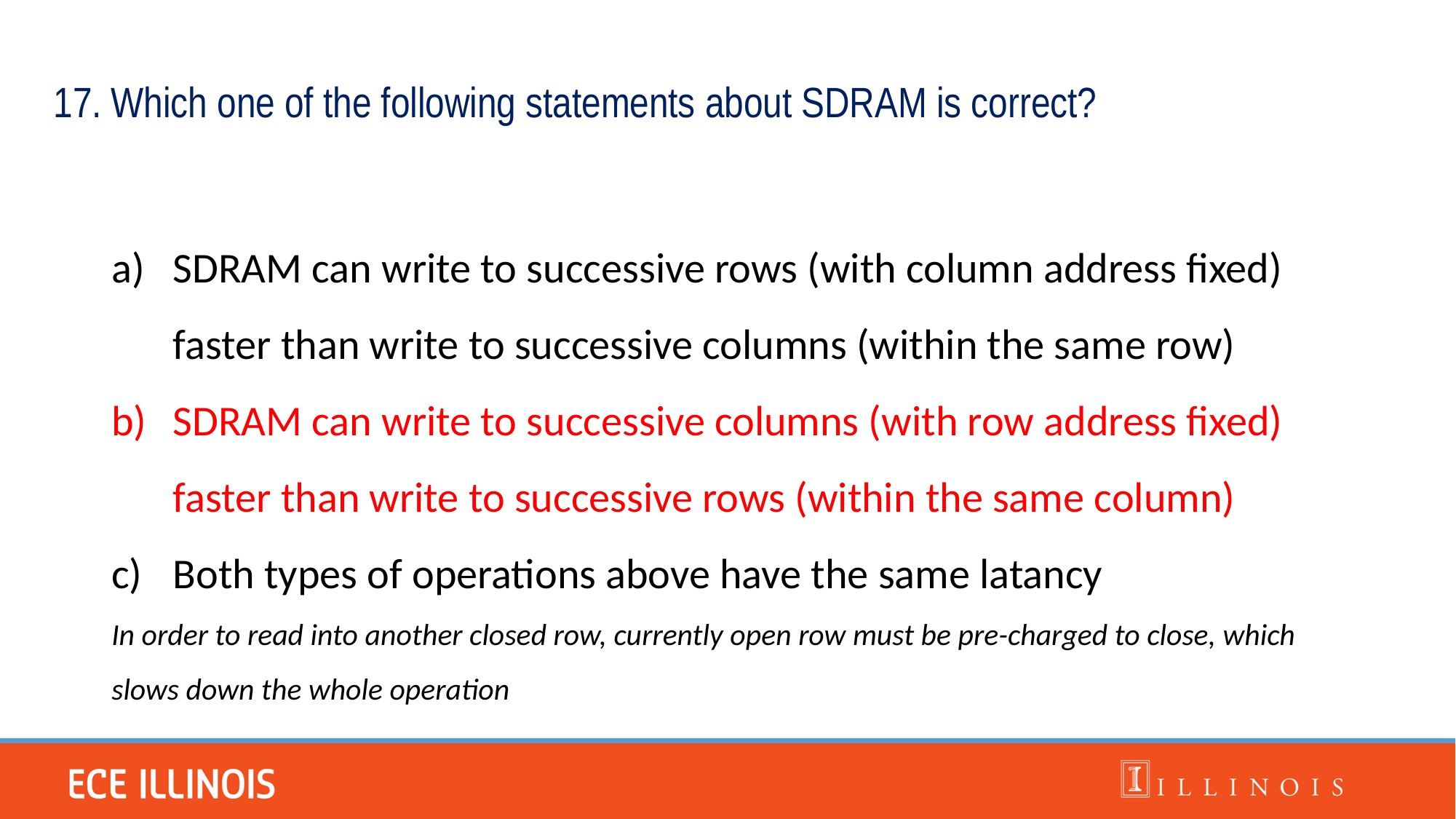

17. Which one of the following statements about SDRAM is correct?
SDRAM can write to successive rows (with column address fixed) faster than write to successive columns (within the same row)
SDRAM can write to successive columns (with row address fixed) faster than write to successive rows (within the same column)
Both types of operations above have the same latancy
In order to read into another closed row, currently open row must be pre-charged to close, which slows down the whole operation